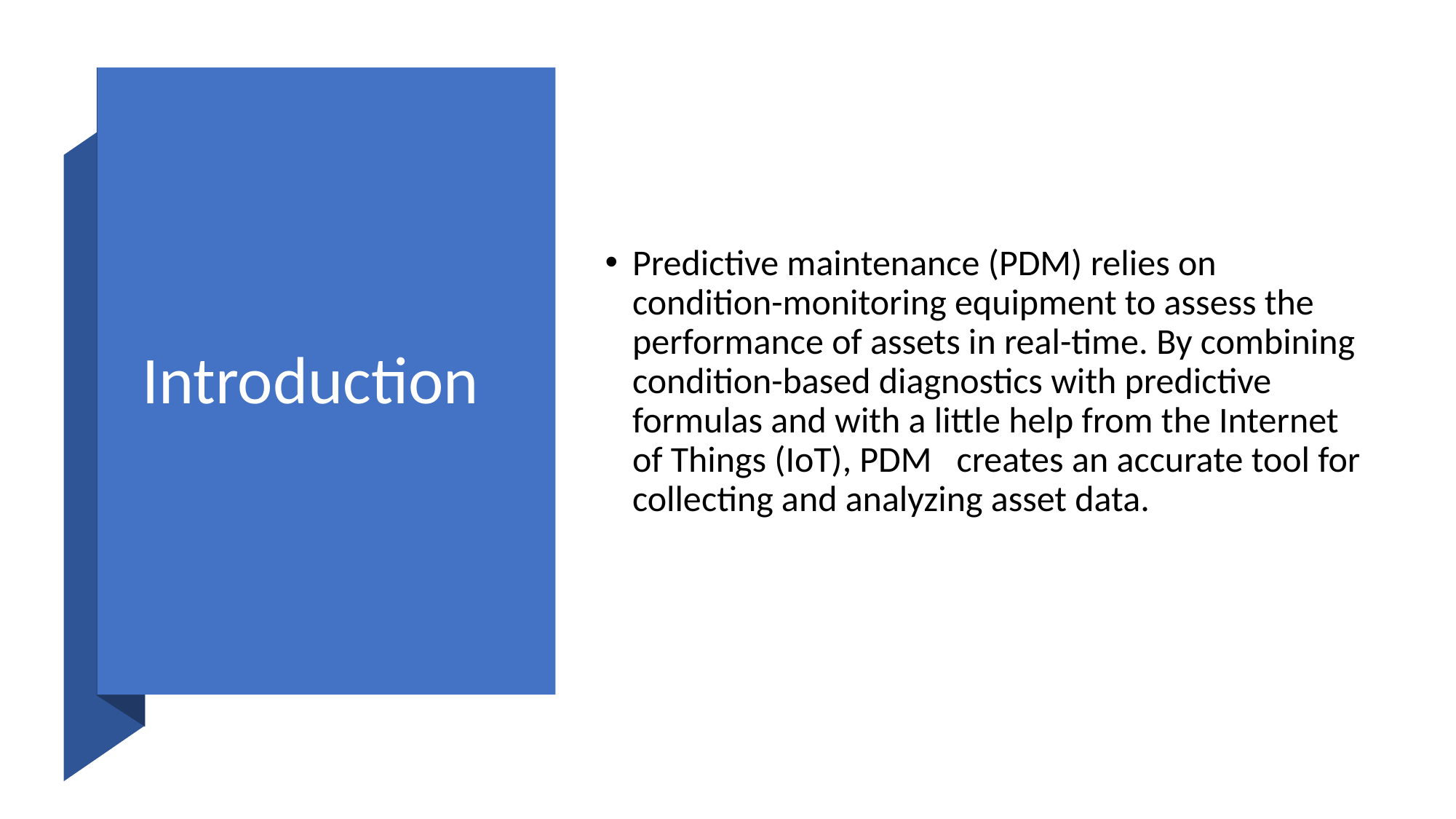

# Introduction
Predictive maintenance (PDM) relies on condition-monitoring equipment to assess the performance of assets in real-time. By combining condition-based diagnostics with predictive formulas and with a little help from the Internet of Things (IoT), PDM   creates an accurate tool for collecting and analyzing asset data.